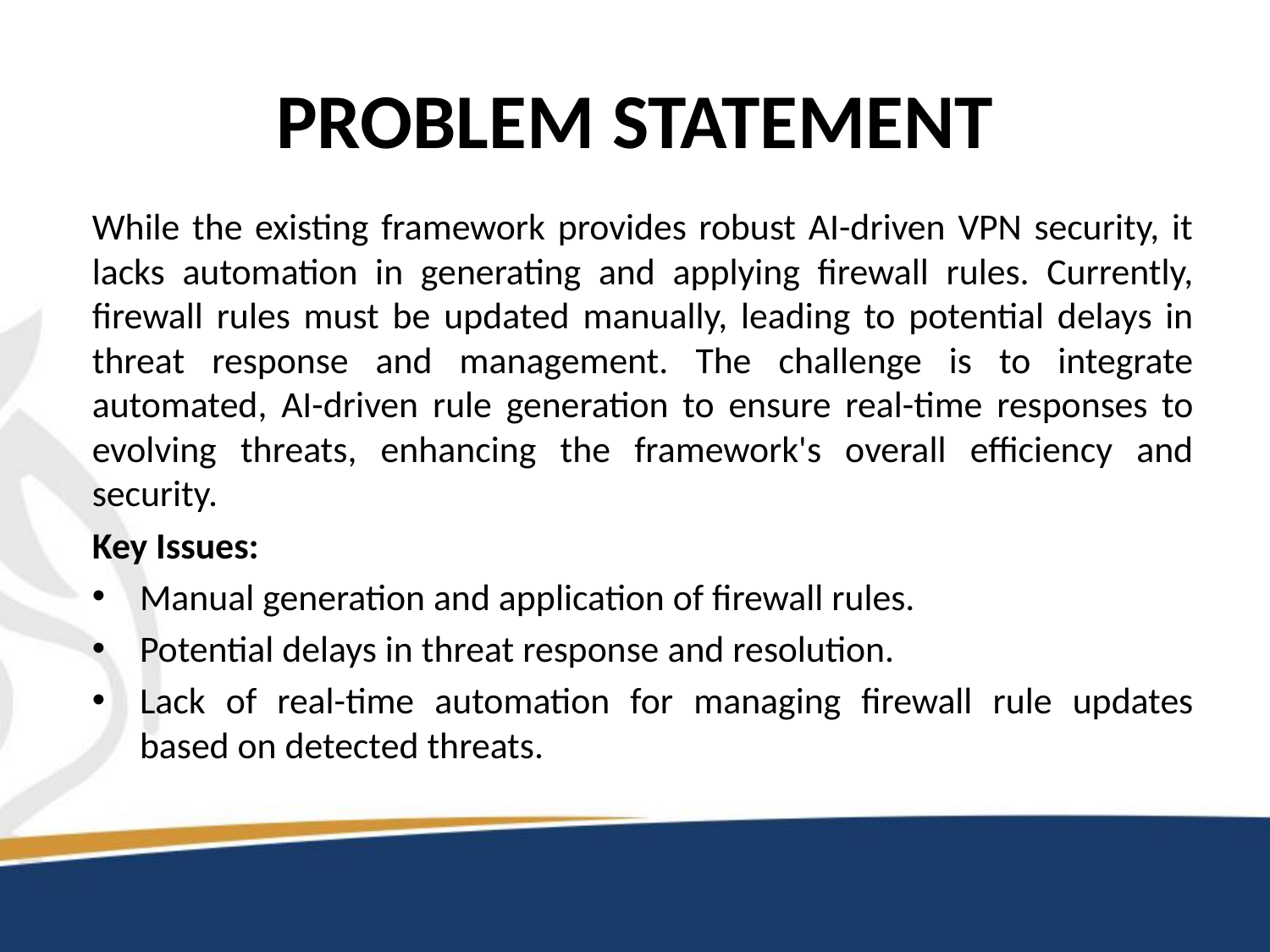

# PROBLEM STATEMENT
While the existing framework provides robust AI-driven VPN security, it lacks automation in generating and applying firewall rules. Currently, firewall rules must be updated manually, leading to potential delays in threat response and management. The challenge is to integrate automated, AI-driven rule generation to ensure real-time responses to evolving threats, enhancing the framework's overall efficiency and security.
Key Issues:
Manual generation and application of firewall rules.
Potential delays in threat response and resolution.
Lack of real-time automation for managing firewall rule updates based on detected threats.